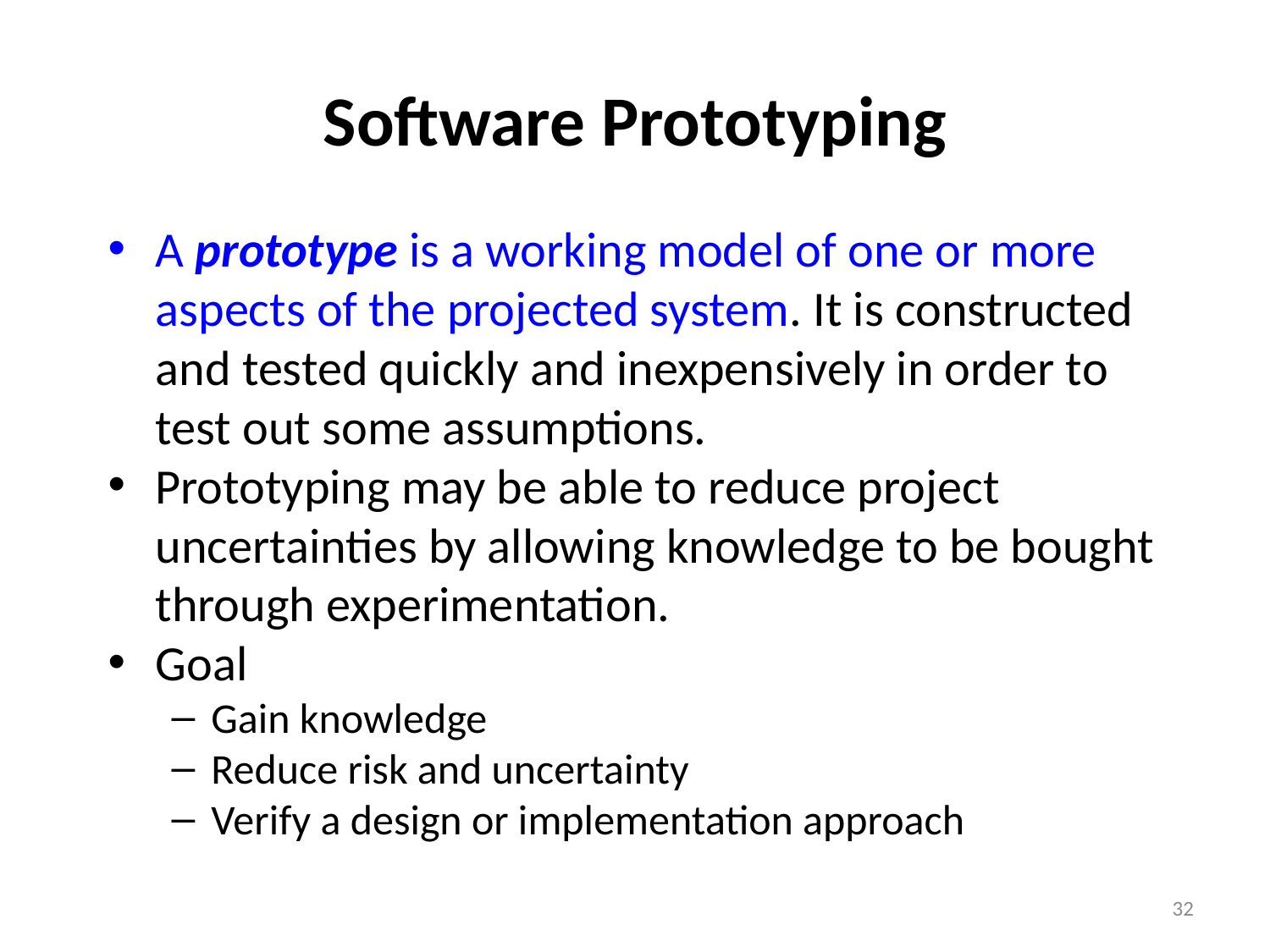

# Software Prototyping
A prototype is a working model of one or more aspects of the projected system. It is constructed and tested quickly and inexpensively in order to test out some assumptions.
Prototyping may be able to reduce project uncertainties by allowing knowledge to be bought through experimentation.
Goal
Gain knowledge
Reduce risk and uncertainty
Verify a design or implementation approach
32